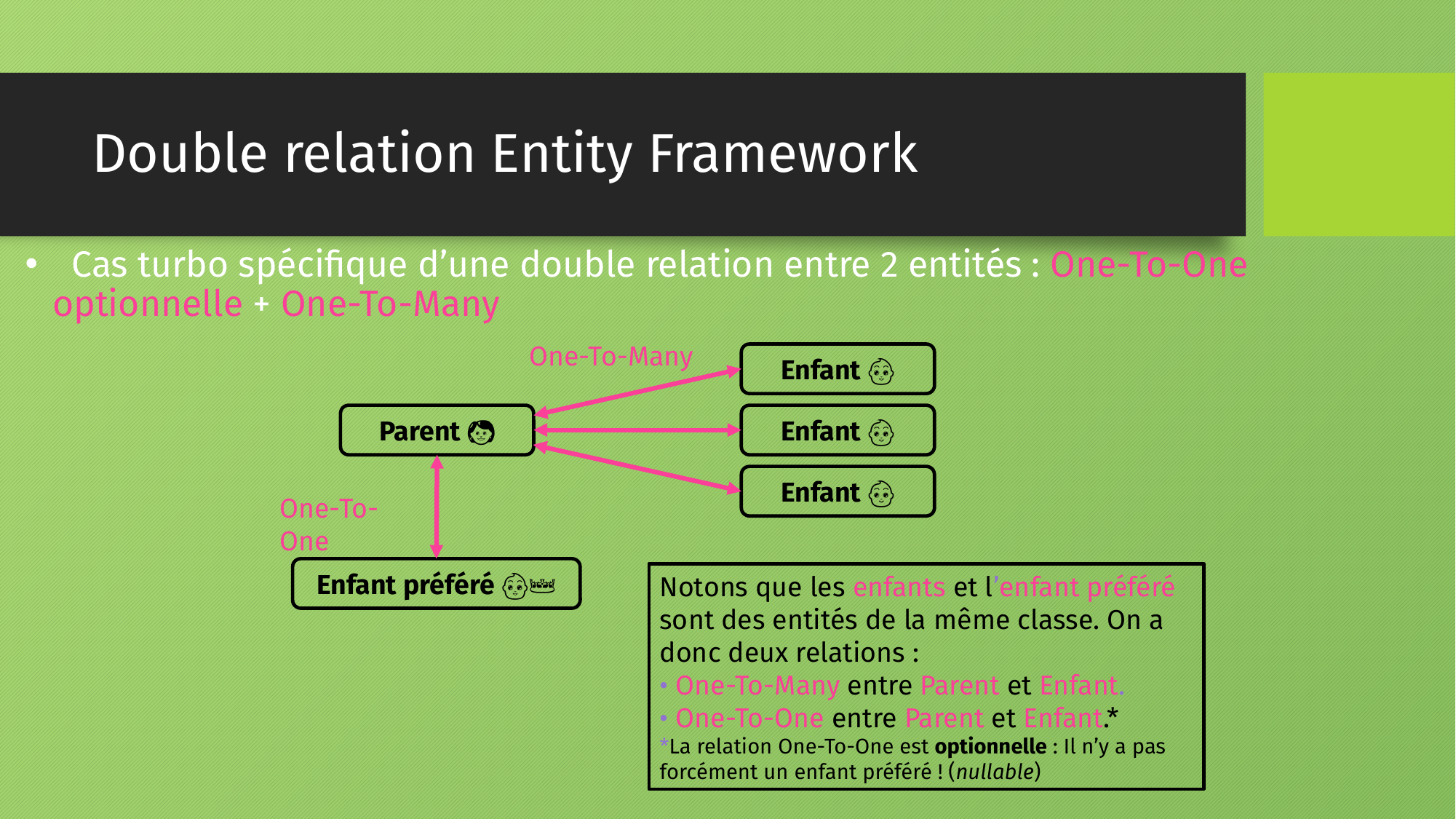

# Double relation Entity Framework
  Cas turbo spécifique d’une double relation entre 2 entités : One-To-One optionnelle + One-To-Many
One-To-Many
Enfant 👶
Parent 👩
Enfant 👶
Enfant 👶
One-To-One
Enfant préféré 👶👑
Notons que les enfants et l’enfant préféré sont des entités de la même classe. On a donc deux relations :
• One-To-Many entre Parent et Enfant.
• One-To-One entre Parent et Enfant.*
*La relation One-To-One est optionnelle : Il n’y a pas forcément un enfant préféré ! (nullable)